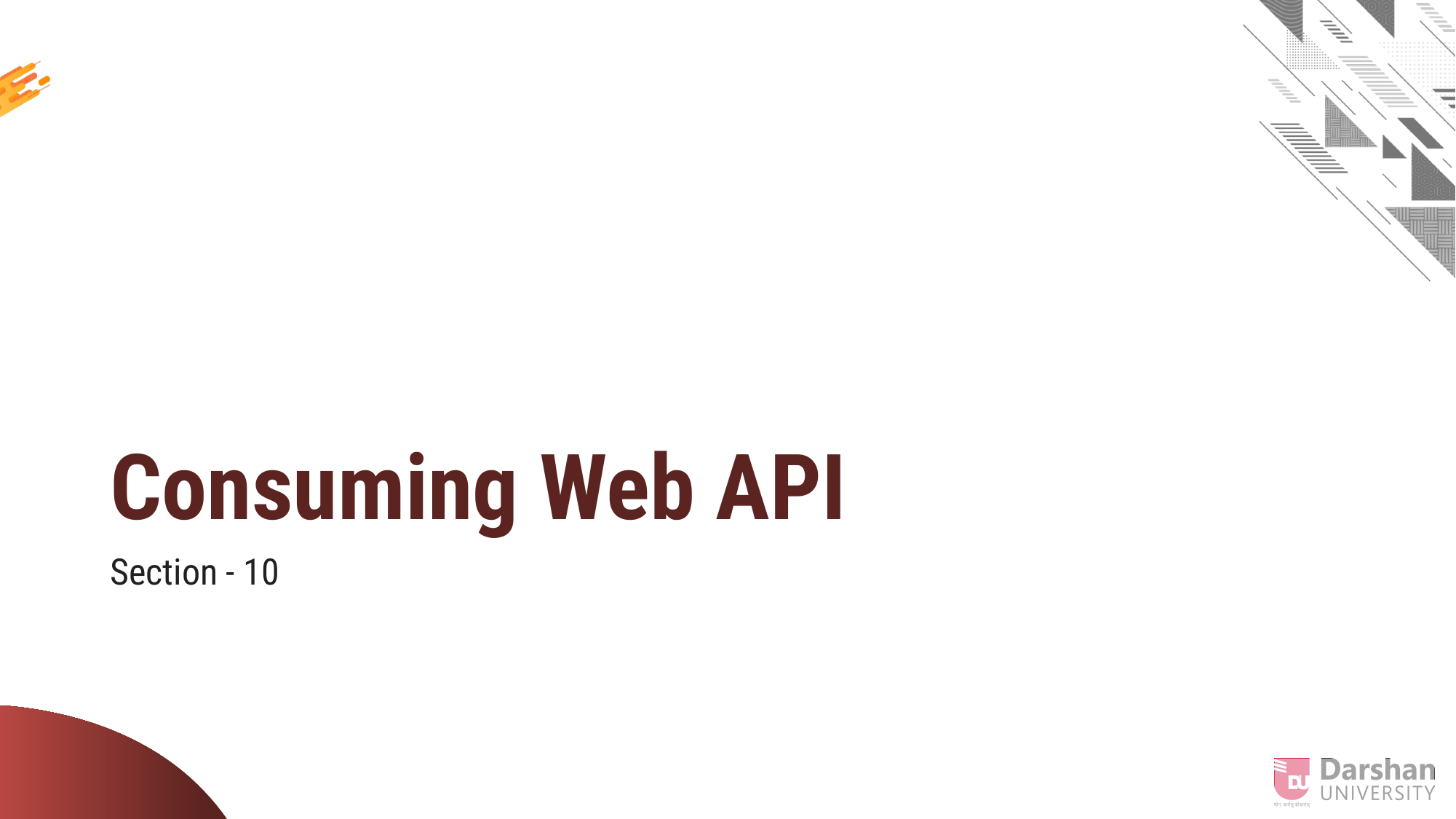

# Consuming Web API
Section - 10